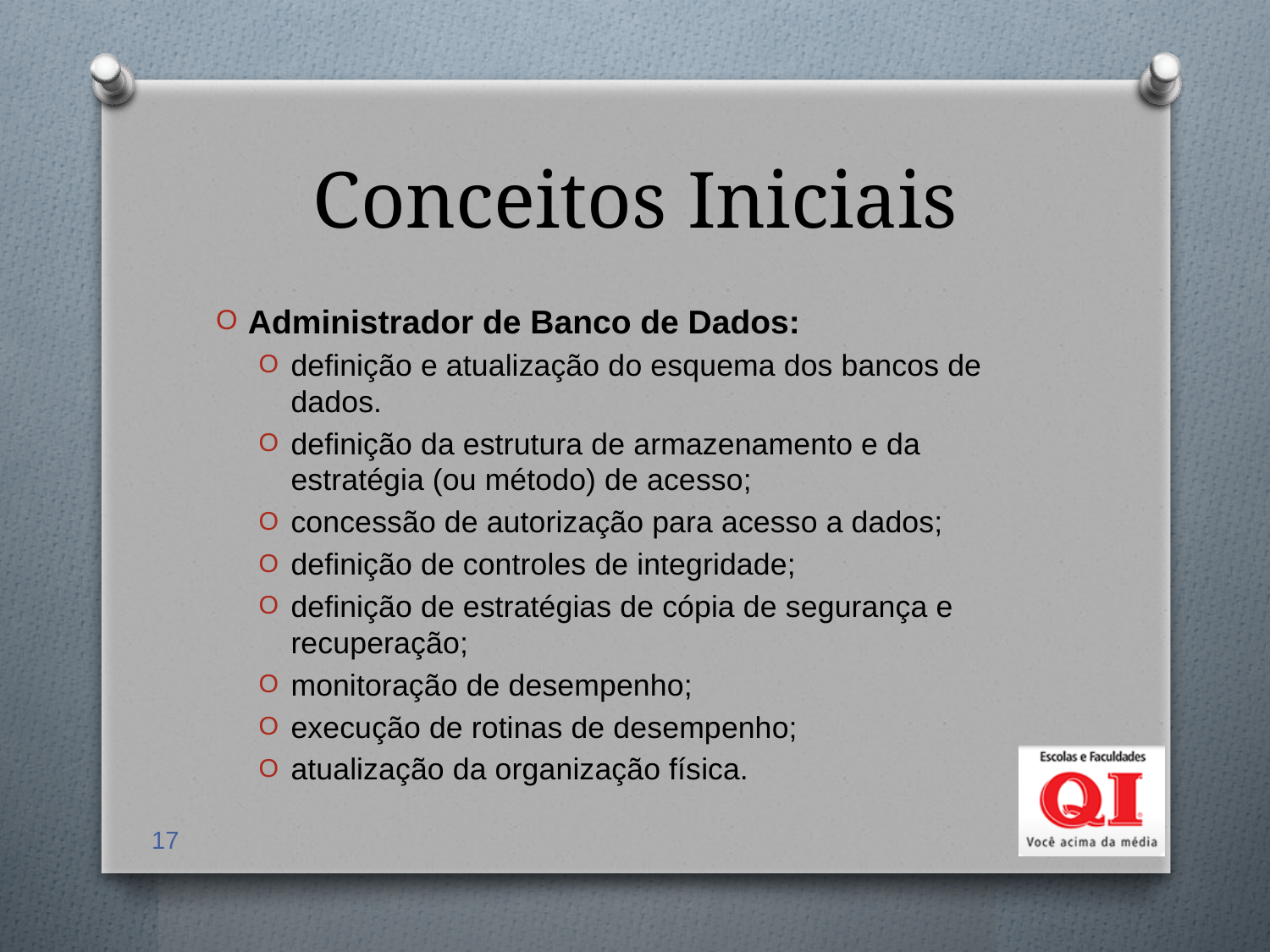

# Conceitos Iniciais
Administrador de Banco de Dados:
definição e atualização do esquema dos bancos de dados.
definição da estrutura de armazenamento e da estratégia (ou método) de acesso;
concessão de autorização para acesso a dados;
definição de controles de integridade;
definição de estratégias de cópia de segurança e recuperação;
monitoração de desempenho;
execução de rotinas de desempenho;
atualização da organização física.
17